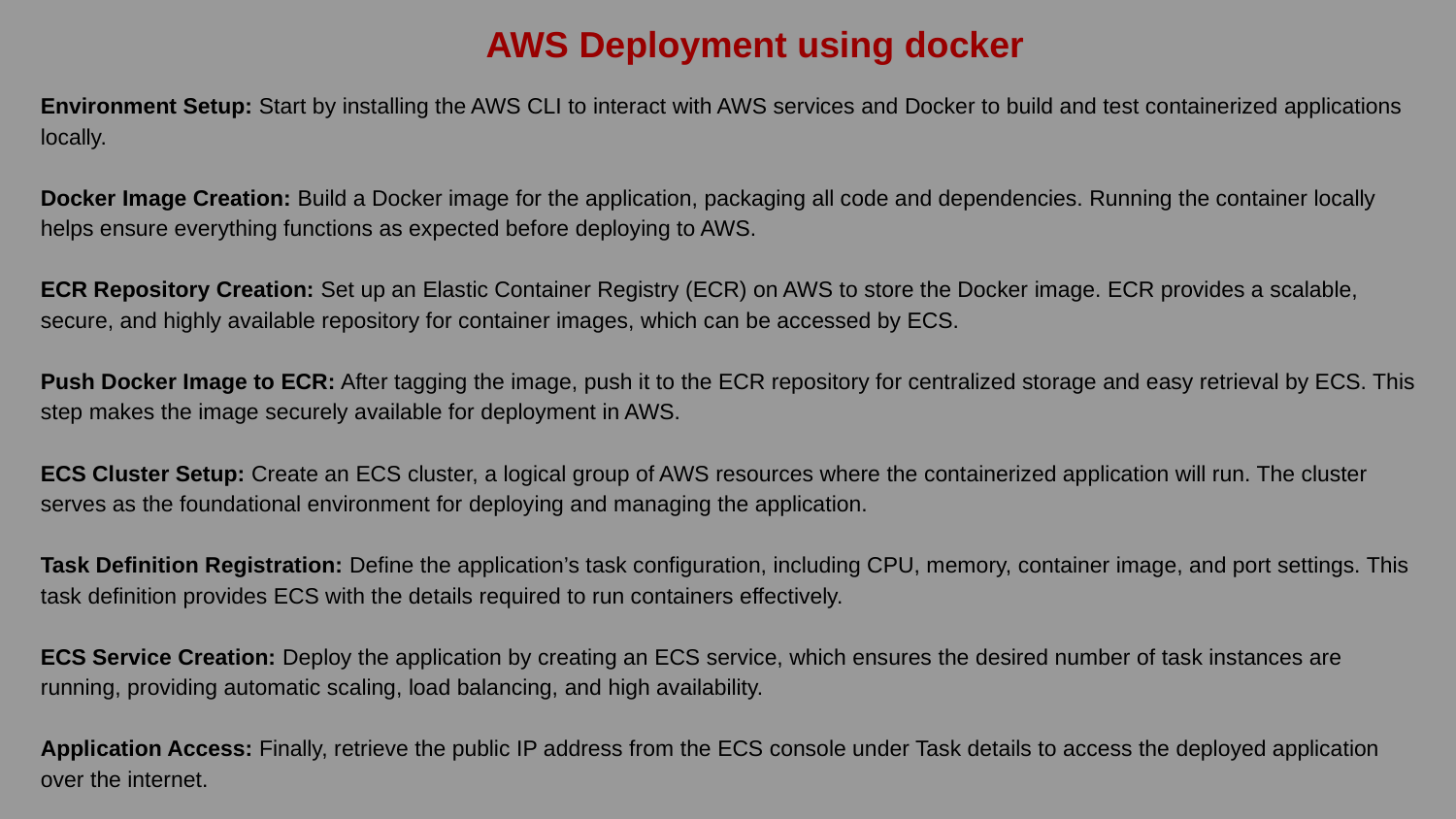

AWS Deployment using docker
Environment Setup: Start by installing the AWS CLI to interact with AWS services and Docker to build and test containerized applications locally.

Docker Image Creation: Build a Docker image for the application, packaging all code and dependencies. Running the container locally helps ensure everything functions as expected before deploying to AWS.

ECR Repository Creation: Set up an Elastic Container Registry (ECR) on AWS to store the Docker image. ECR provides a scalable, secure, and highly available repository for container images, which can be accessed by ECS.

Push Docker Image to ECR: After tagging the image, push it to the ECR repository for centralized storage and easy retrieval by ECS. This step makes the image securely available for deployment in AWS.

ECS Cluster Setup: Create an ECS cluster, a logical group of AWS resources where the containerized application will run. The cluster serves as the foundational environment for deploying and managing the application.

Task Definition Registration: Define the application’s task configuration, including CPU, memory, container image, and port settings. This task definition provides ECS with the details required to run containers effectively.

ECS Service Creation: Deploy the application by creating an ECS service, which ensures the desired number of task instances are running, providing automatic scaling, load balancing, and high availability.

Application Access: Finally, retrieve the public IP address from the ECS console under Task details to access the deployed application over the internet.